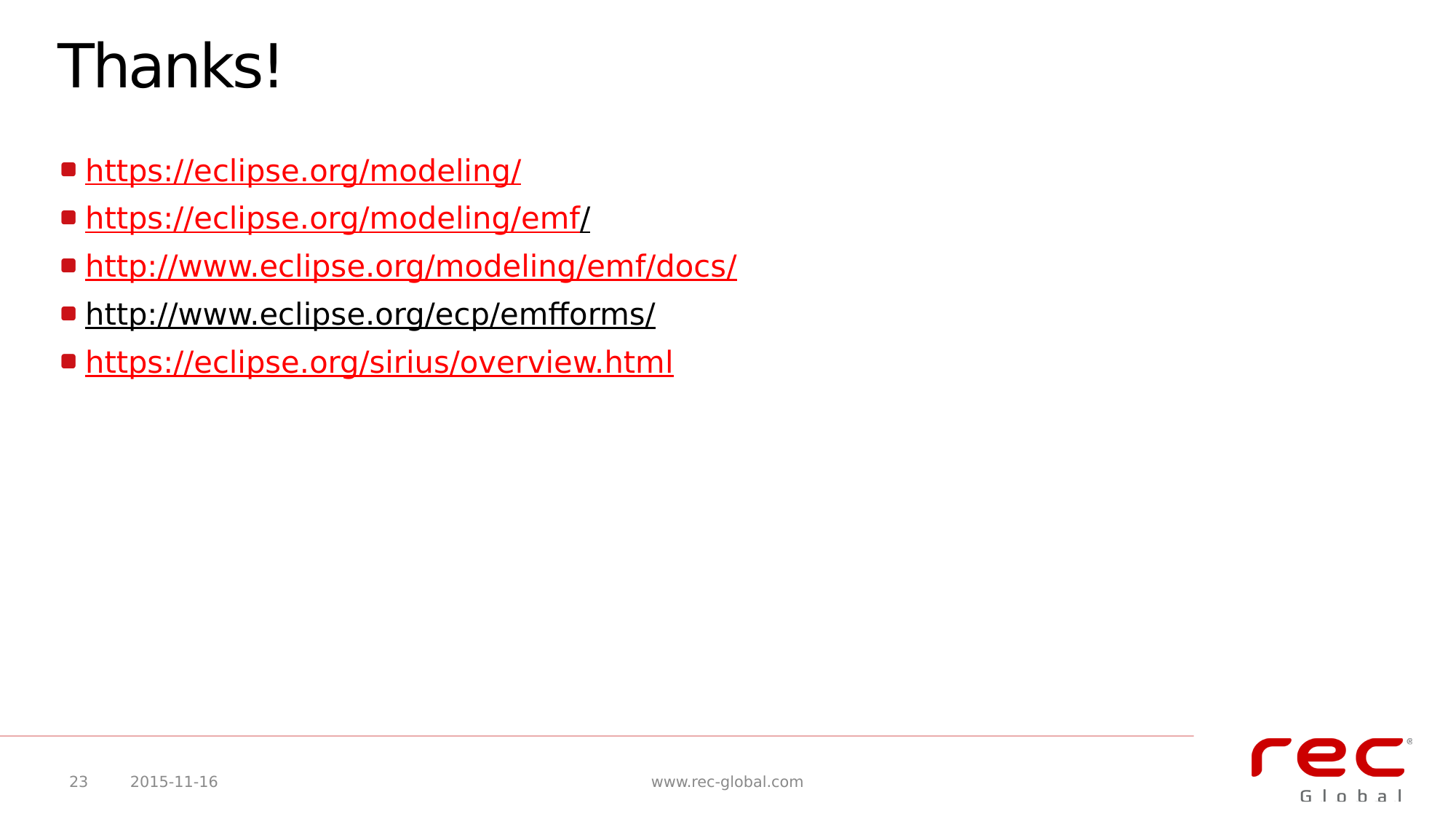

# Thanks!
https://eclipse.org/modeling/
https://eclipse.org/modeling/emf/
http://www.eclipse.org/modeling/emf/docs/
http://www.eclipse.org/ecp/emfforms/
https://eclipse.org/sirius/overview.html

23
2015-11-16
www.rec-global.com